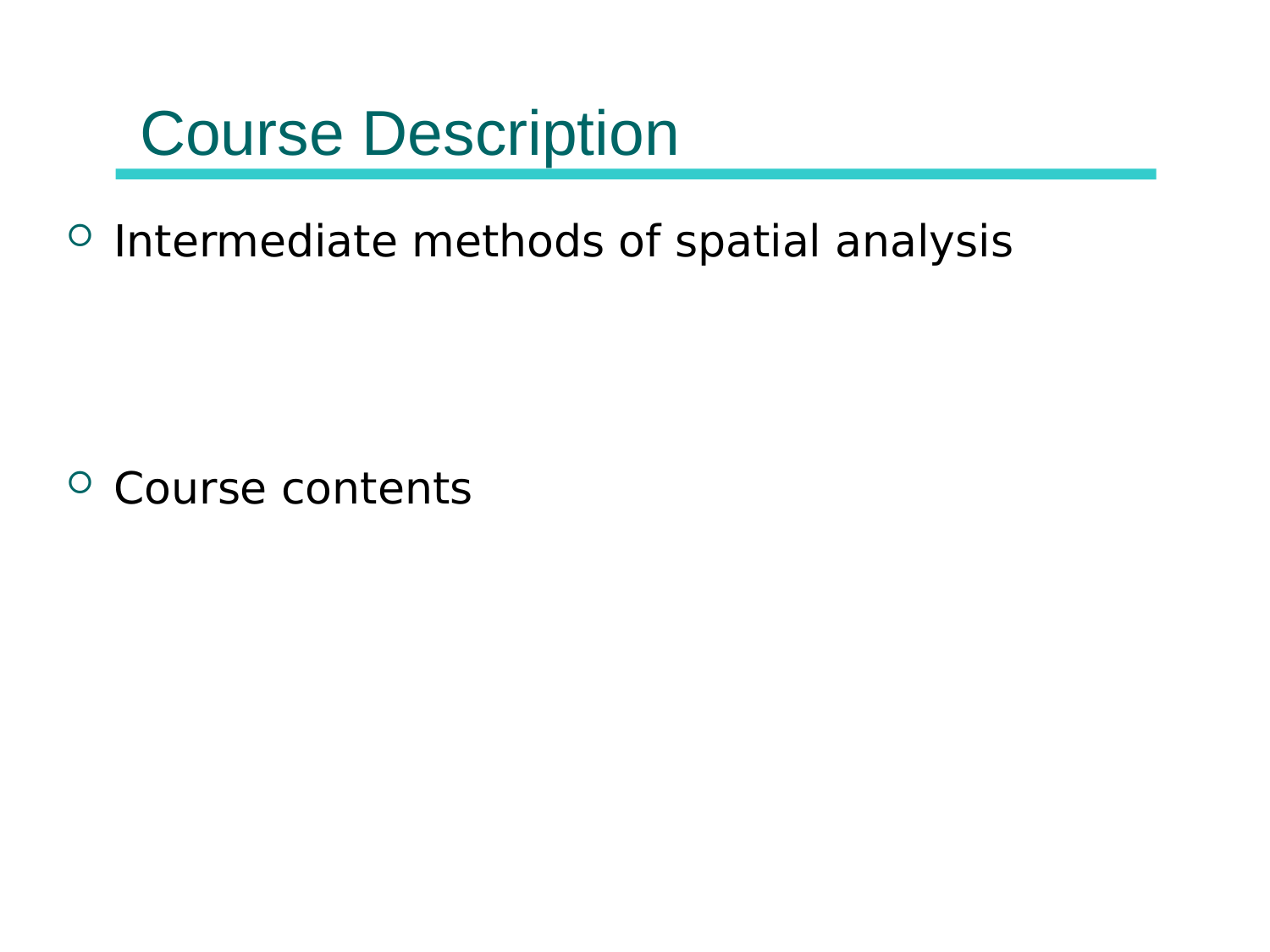

# Course Description
Intermediate methods of spatial analysis

Course contents